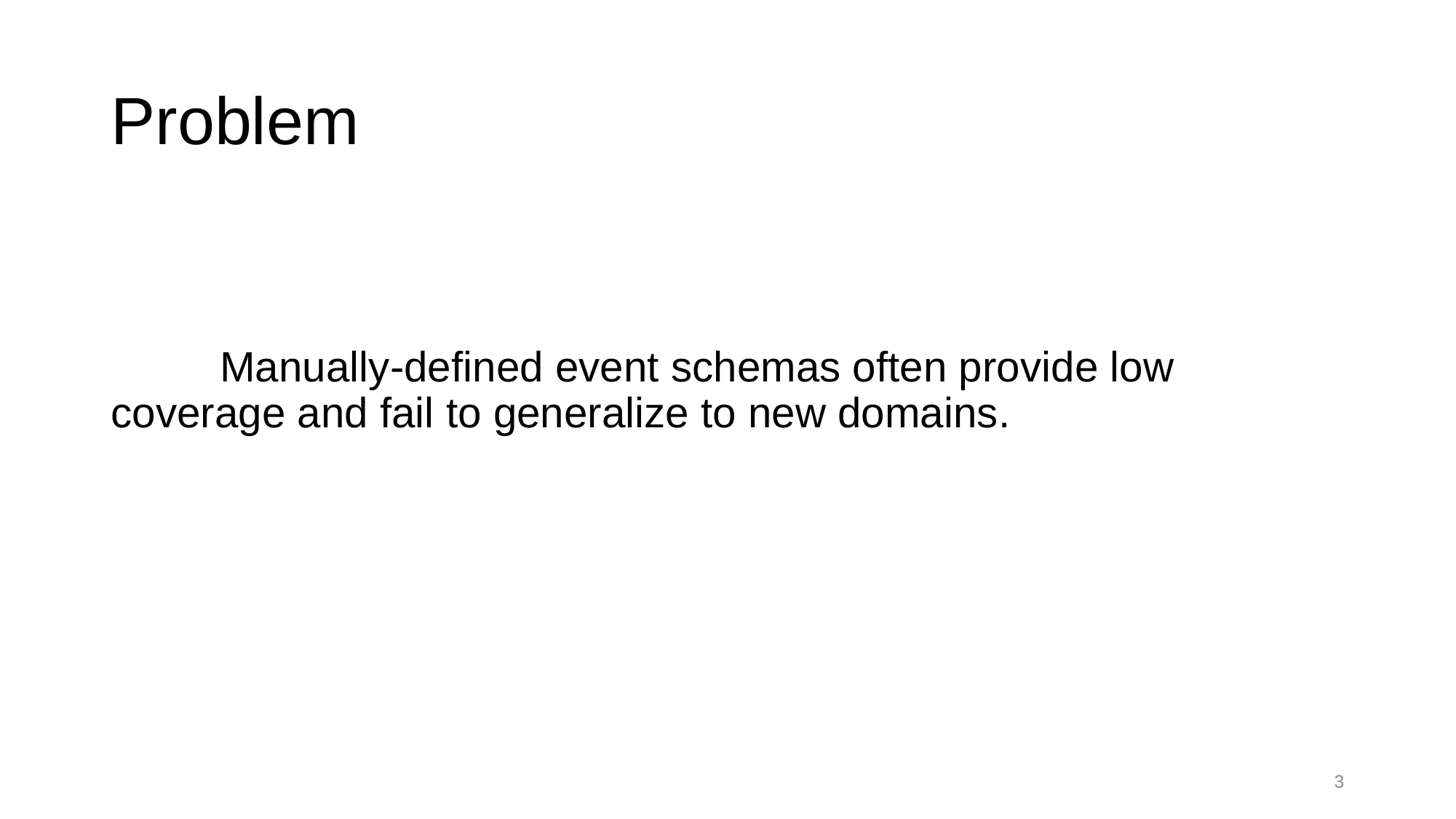

# Problem

	Manually-defined event schemas often provide low coverage and fail to generalize to new domains.

3